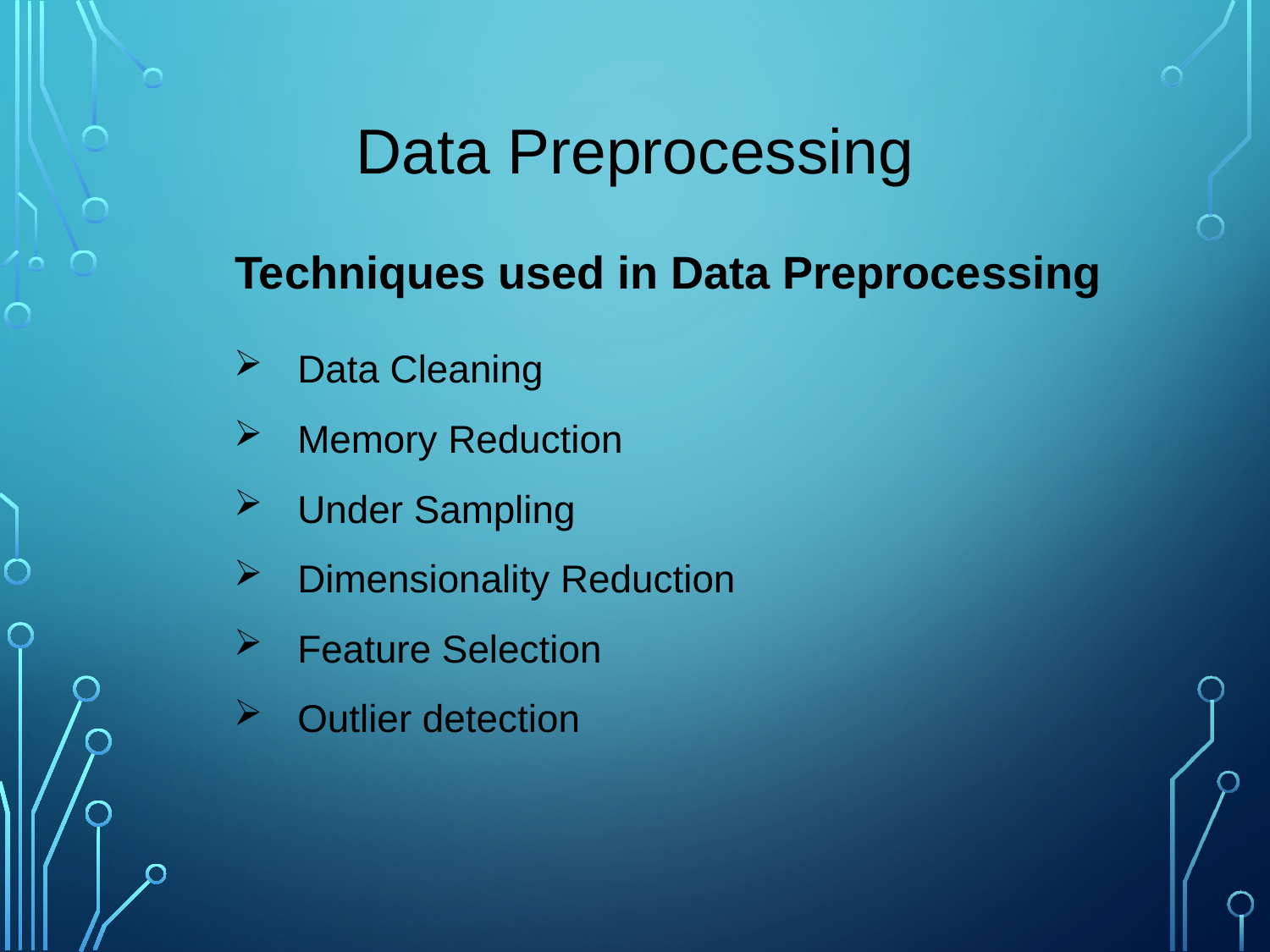

Data Preprocessing
Techniques used in Data Preprocessing

Data Cleaning
Memory Reduction
Under Sampling
Dimensionality Reduction
Feature Selection
Outlier detection